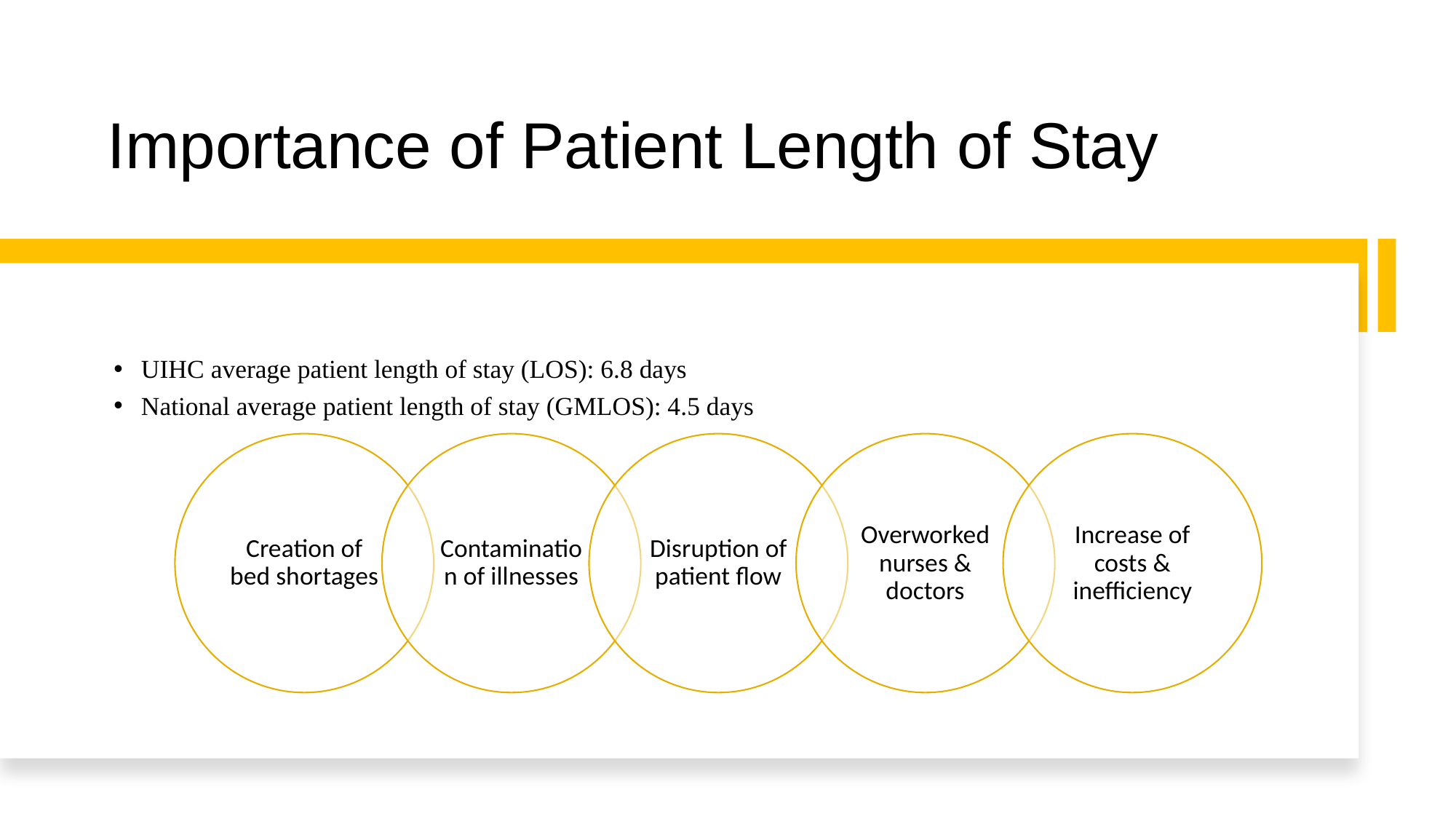

# Importance of Patient Length of Stay

UIHC average patient length of stay (LOS): 6.8 days
National average patient length of stay (GMLOS): 4.5 days

Creation of bed shortages
Contamination of illnesses
Disruption of patient flow
Overworked nurses & doctors
Increase of costs & inefficiency